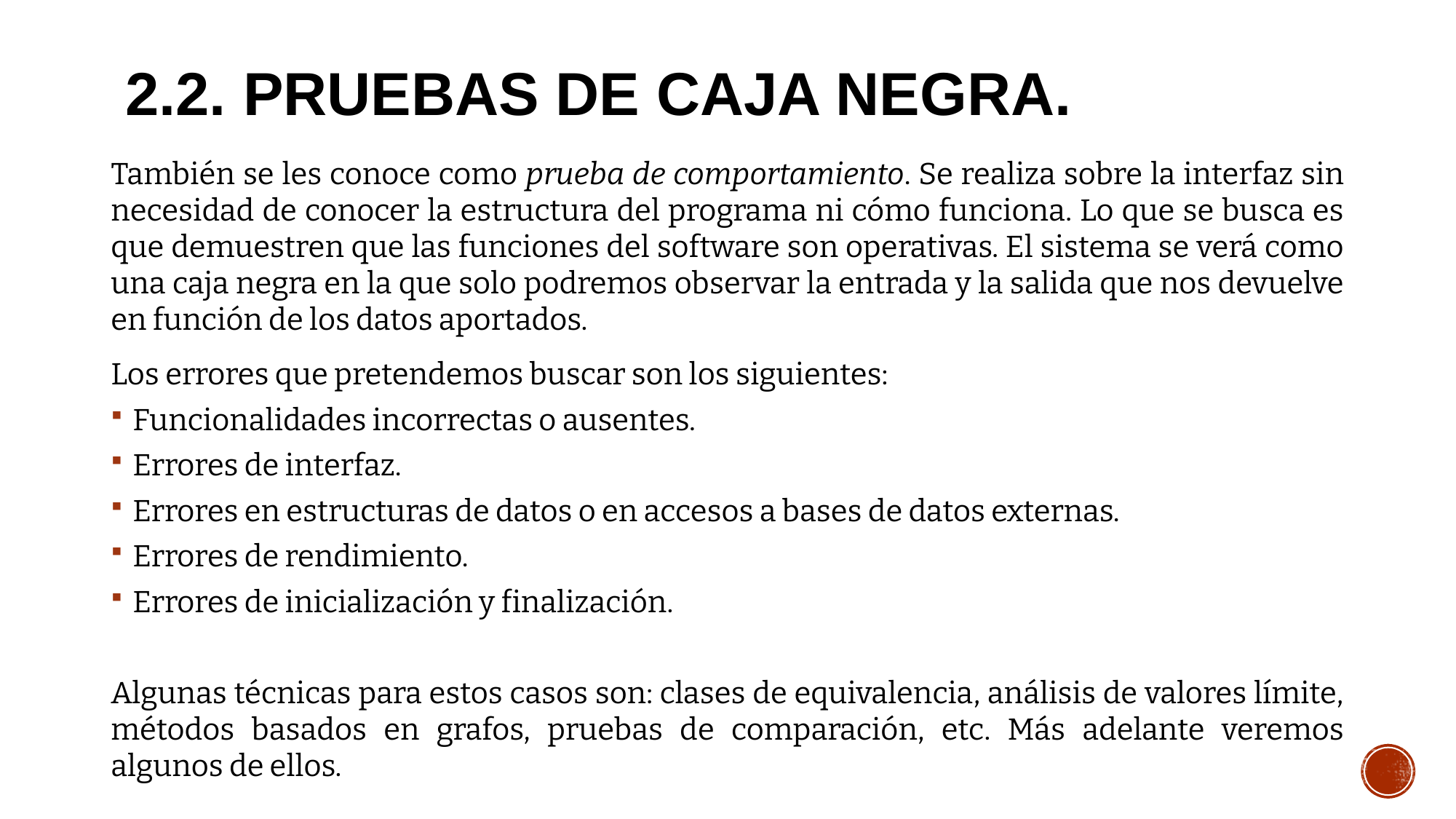

# 2.2. Pruebas de caja negra.
También se les conoce como prueba de comportamiento. Se realiza sobre la interfaz sin necesidad de conocer la estructura del programa ni cómo funciona. Lo que se busca es que demuestren que las funciones del software son operativas. El sistema se verá como una caja negra en la que solo podremos observar la entrada y la salida que nos devuelve en función de los datos aportados.
Los errores que pretendemos buscar son los siguientes:
Funcionalidades incorrectas o ausentes.
Errores de interfaz.
Errores en estructuras de datos o en accesos a bases de datos externas.
Errores de rendimiento.
Errores de inicialización y finalización.

Algunas técnicas para estos casos son: clases de equivalencia, análisis de valores límite, métodos basados en grafos, pruebas de comparación, etc. Más adelante veremos algunos de ellos.